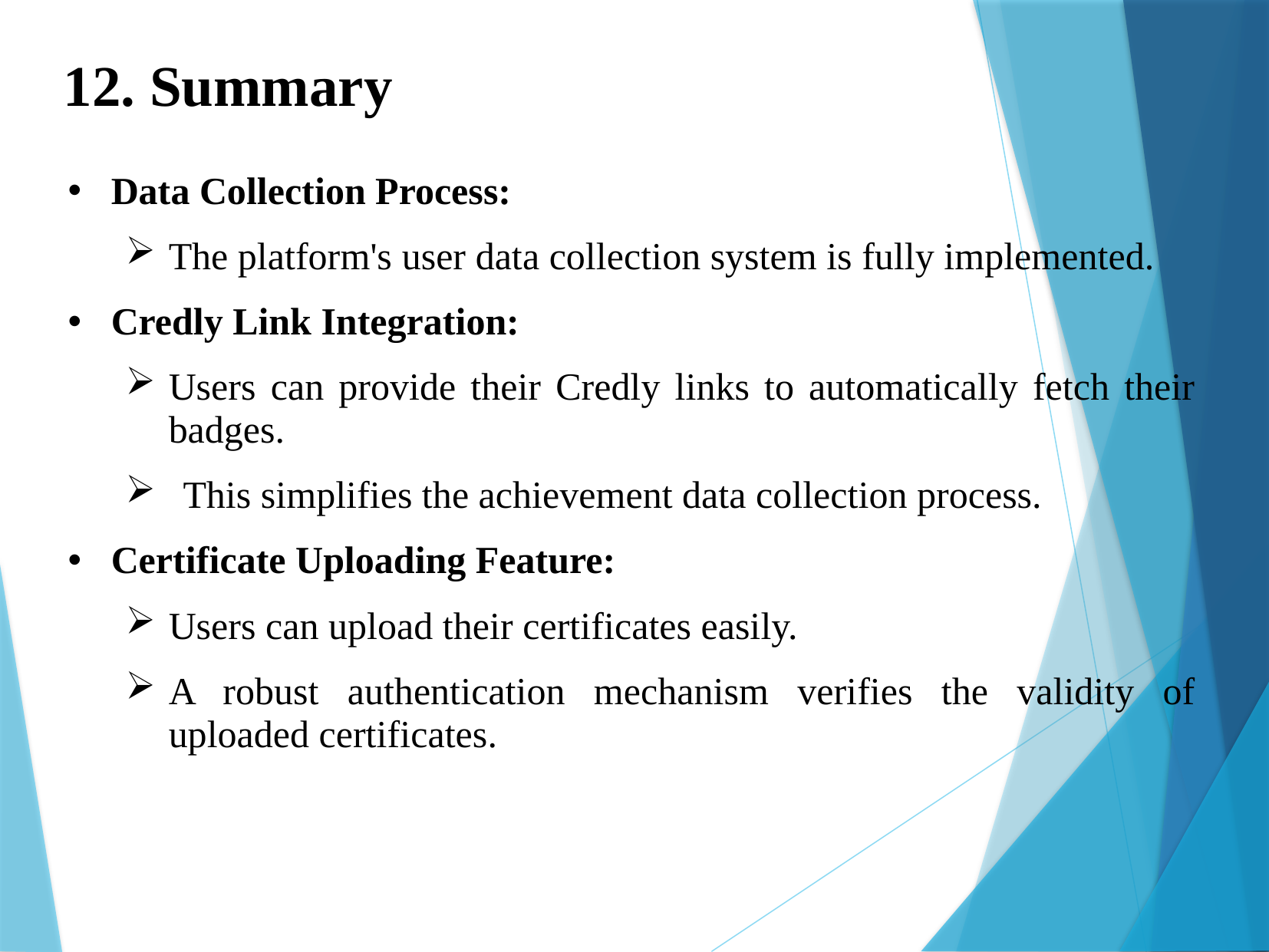

12. Summary

Data Collection Process:
The platform's user data collection system is fully implemented.
Credly Link Integration:
Users can provide their Credly links to automatically fetch their badges.
This simplifies the achievement data collection process.
Certificate Uploading Feature:
Users can upload their certificates easily.
A robust authentication mechanism verifies the validity of uploaded certificates.